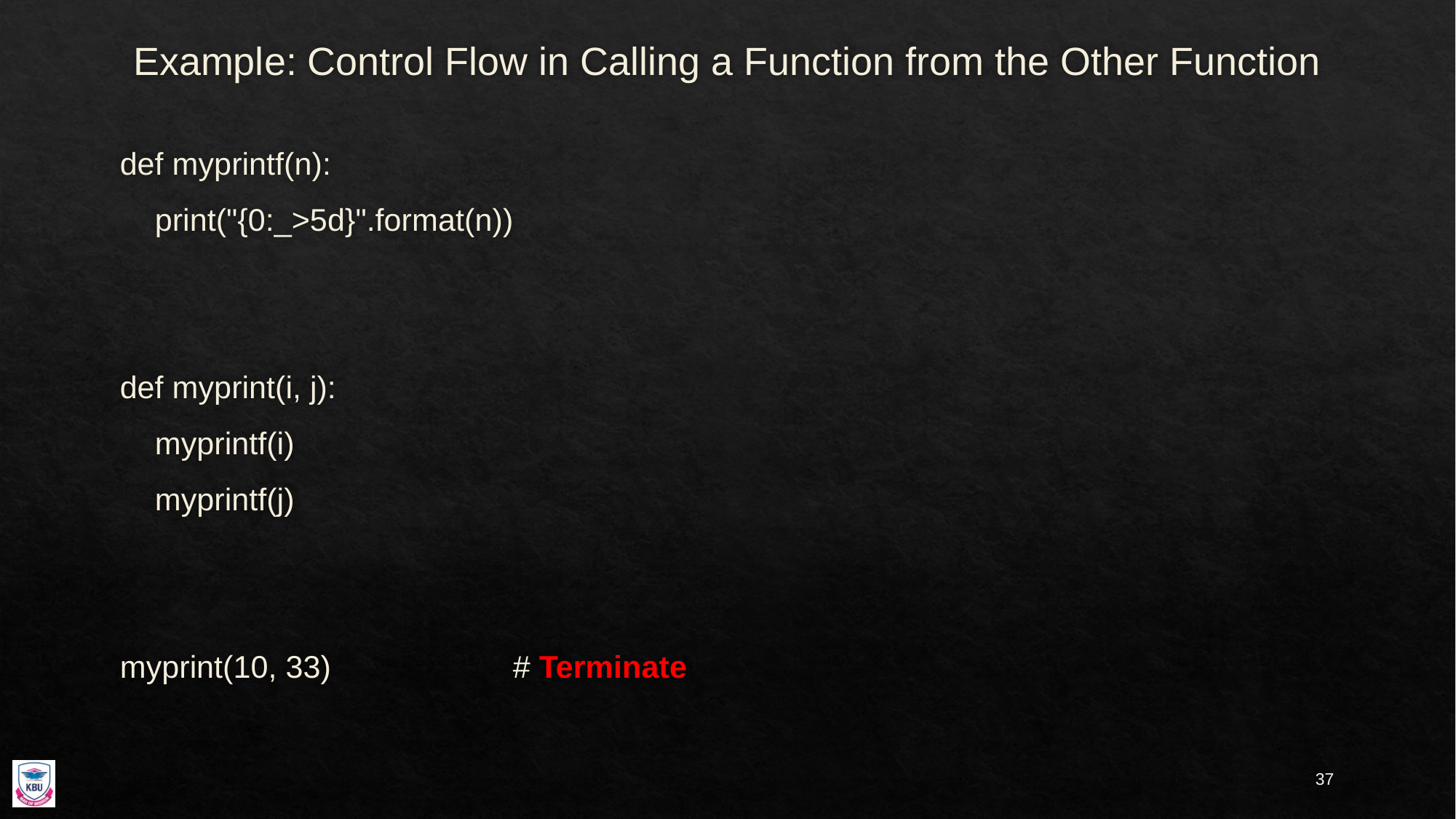

# Example: Control Flow in Calling a Function from the Other Function
def myprintf(n):
    print("{0:_>5d}".format(n))

def myprint(i, j):
    myprintf(i)
    myprintf(j)

myprint(10, 33) 		# Terminate
37